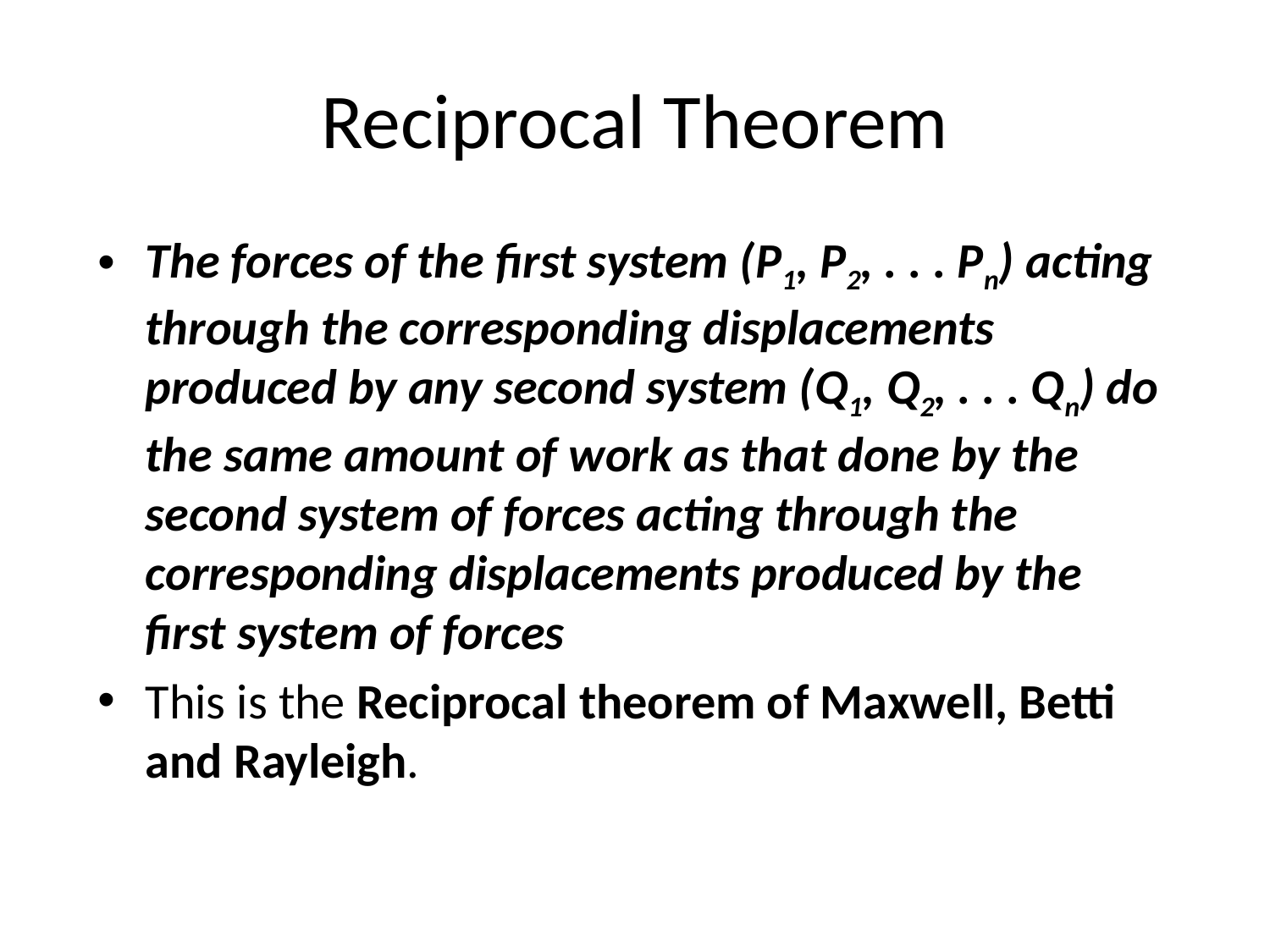

# Reciprocal Theorem
The forces of the first system (P1, P2, . . . Pn) acting through the corresponding displacements produced by any second system (Q1, Q2, . . . Qn) do the same amount of work as that done by the second system of forces acting through the corresponding displacements produced by the first system of forces
This is the Reciprocal theorem of Maxwell, Betti and Rayleigh.